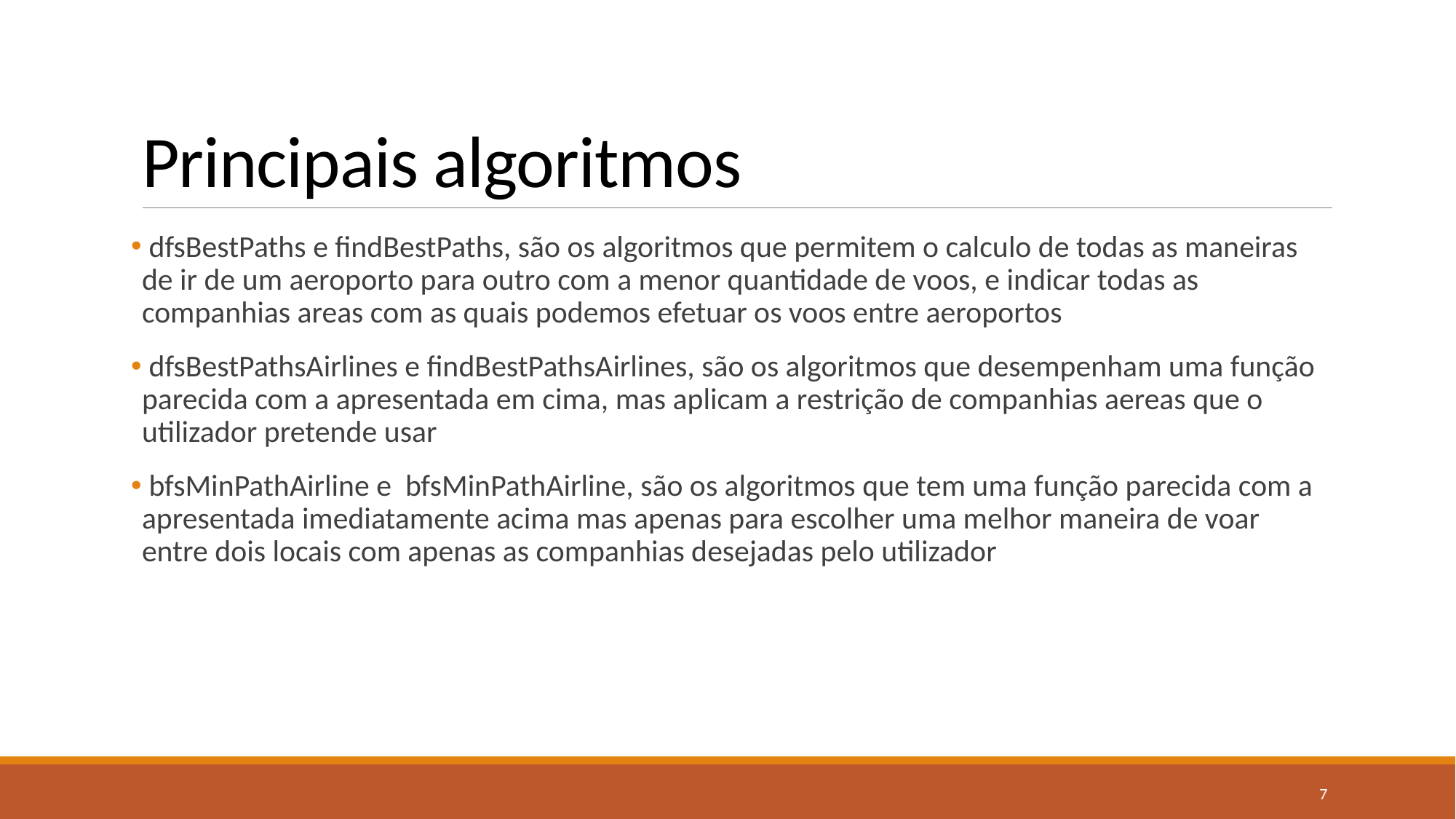

# Principais algoritmos
 dfsBestPaths e findBestPaths, são os algoritmos que permitem o calculo de todas as maneiras de ir de um aeroporto para outro com a menor quantidade de voos, e indicar todas as companhias areas com as quais podemos efetuar os voos entre aeroportos
 dfsBestPathsAirlines e findBestPathsAirlines, são os algoritmos que desempenham uma função parecida com a apresentada em cima, mas aplicam a restrição de companhias aereas que o utilizador pretende usar
 bfsMinPathAirline e  bfsMinPathAirline, são os algoritmos que tem uma função parecida com a apresentada imediatamente acima mas apenas para escolher uma melhor maneira de voar entre dois locais com apenas as companhias desejadas pelo utilizador
7